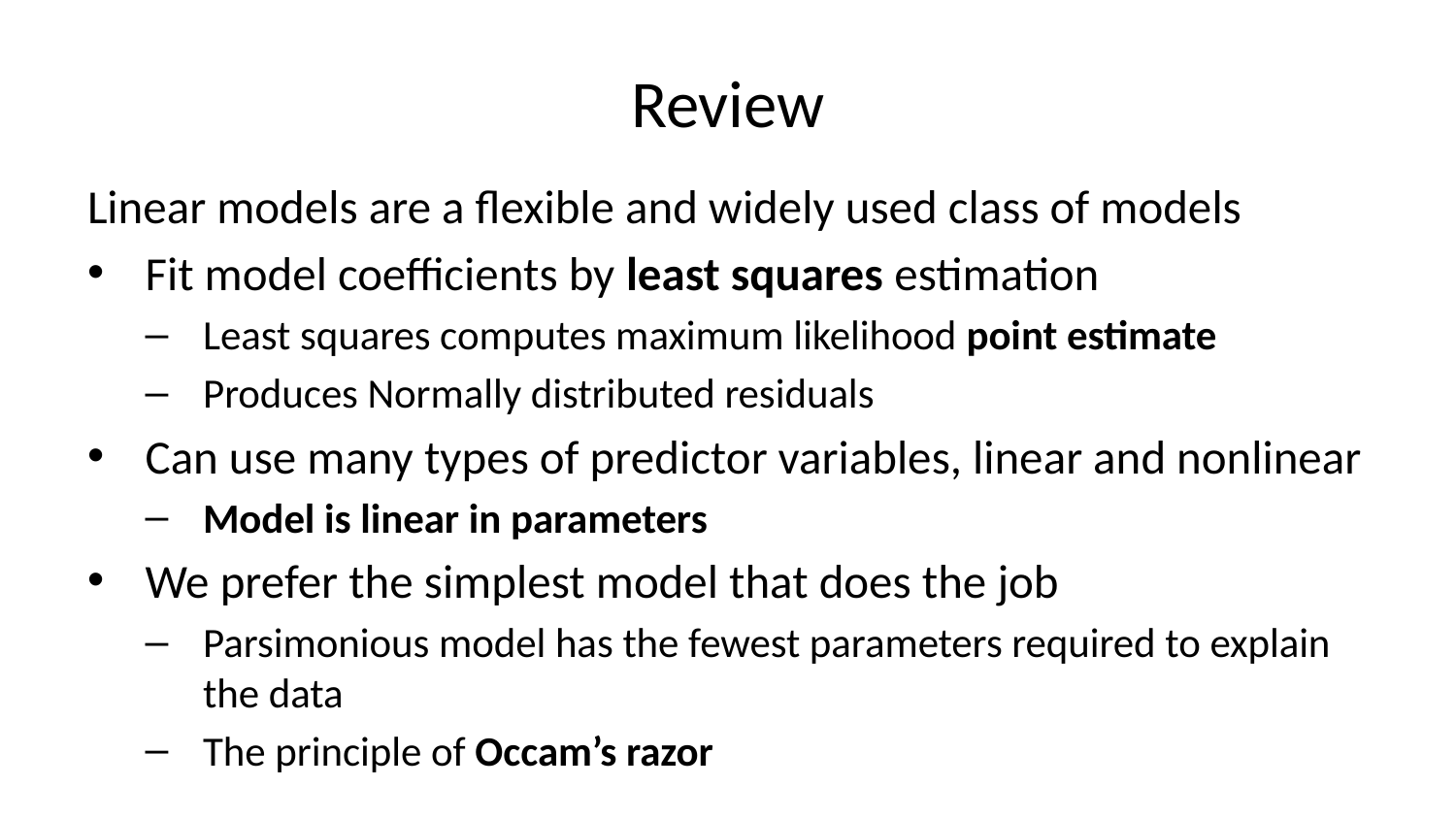

# Review
Linear models are a flexible and widely used class of models
Fit model coefficients by least squares estimation
Least squares computes maximum likelihood point estimate
Produces Normally distributed residuals
Can use many types of predictor variables, linear and nonlinear
Model is linear in parameters
We prefer the simplest model that does the job
Parsimonious model has the fewest parameters required to explain the data
The principle of Occam’s razor